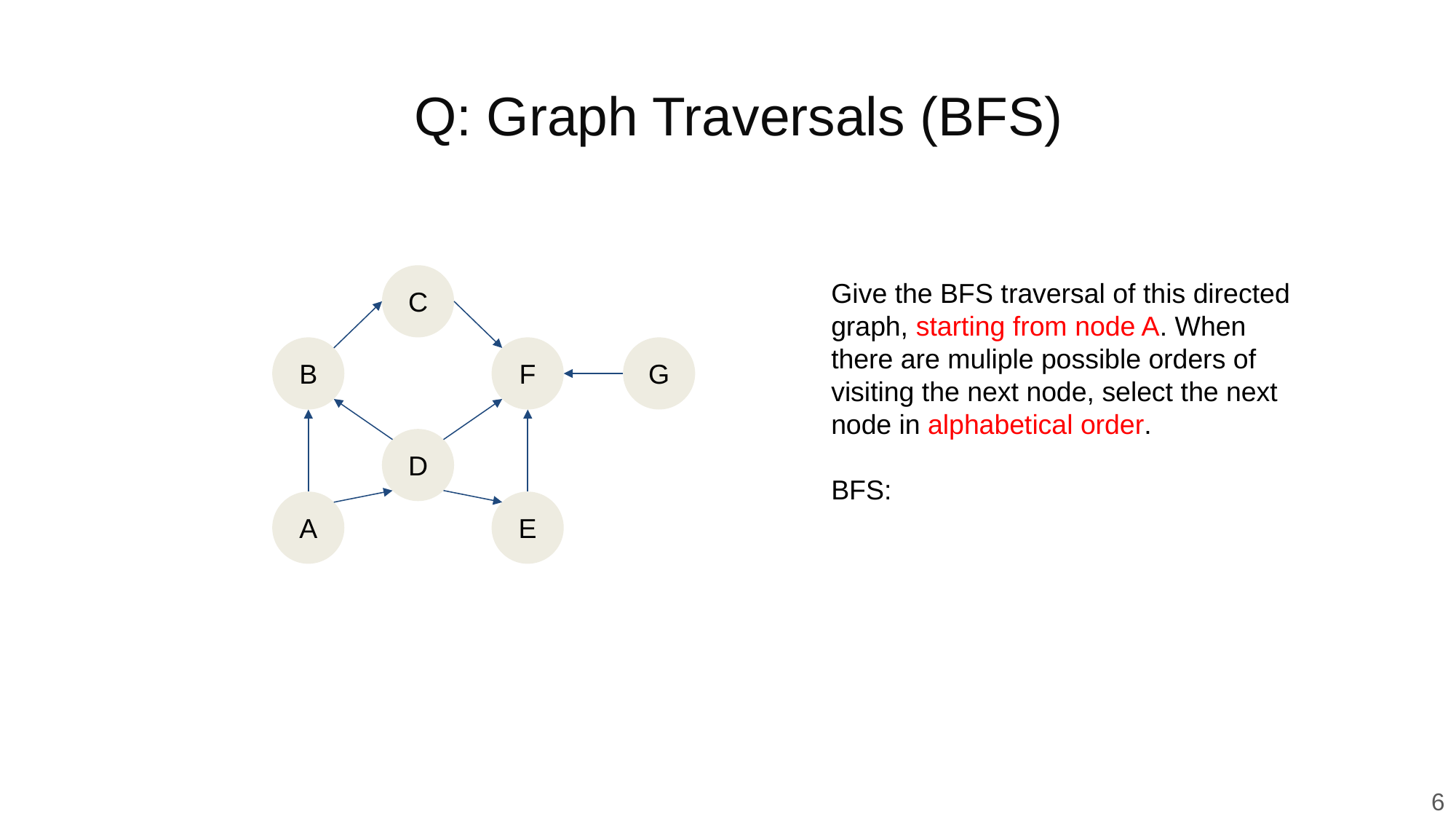

# Q: Graph Traversals (BFS)
C
Give the BFS traversal of this directed graph, starting from node A. When there are muliple possible orders of visiting the next node, select the next node in alphabetical order.

BFS:
B
F
G
D
A
E
 6